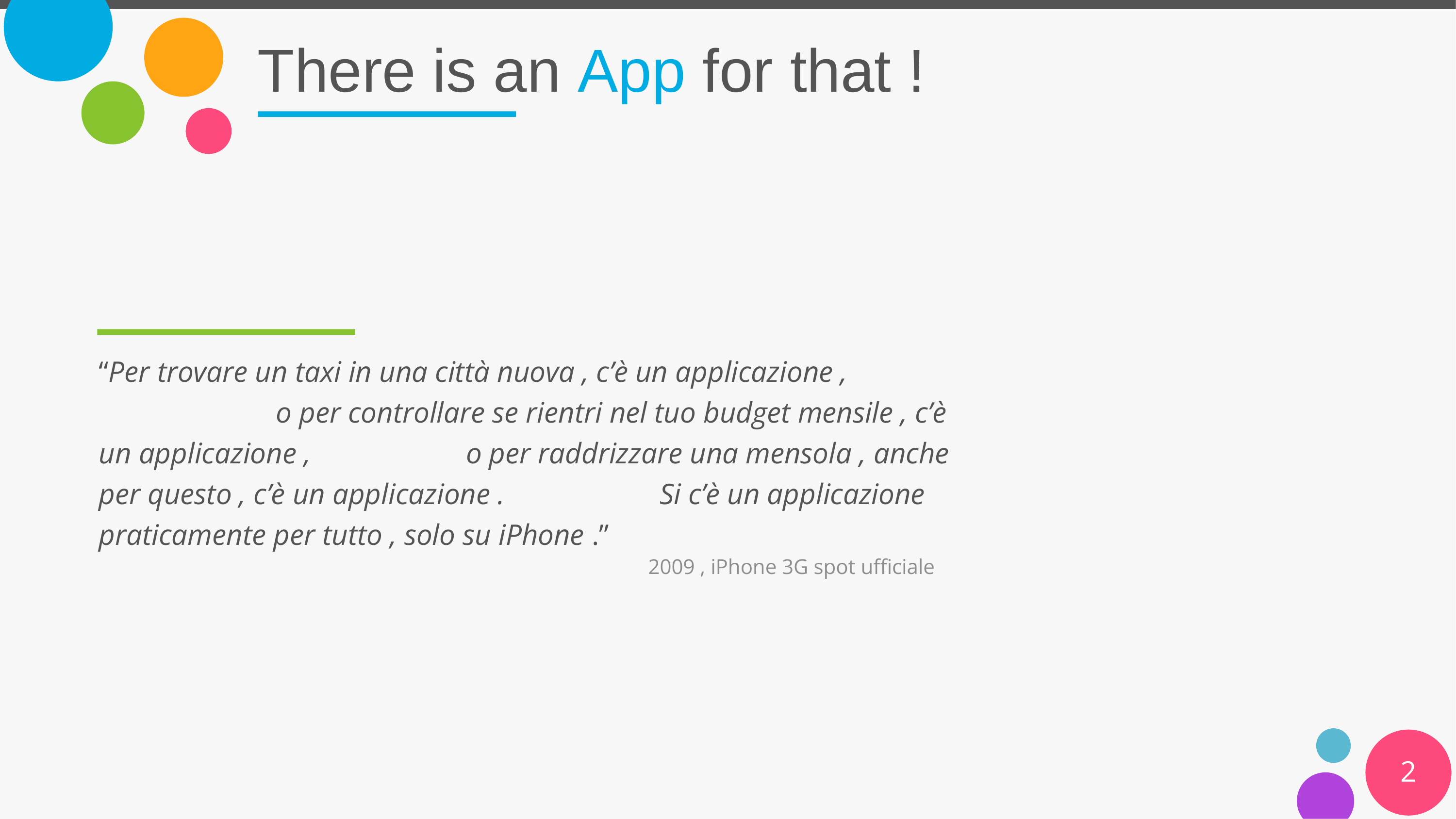

# There is an App for that !
“Per trovare un taxi in una città nuova , c’è un applicazione ,                                       o per controllare se rientri nel tuo budget mensile , c’è un applicazione ,                     o per raddrizzare una mensola , anche per questo , c’è un applicazione .                     Si c’è un applicazione praticamente per tutto , solo su iPhone .”

2009 , iPhone 3G spot ufficiale

2